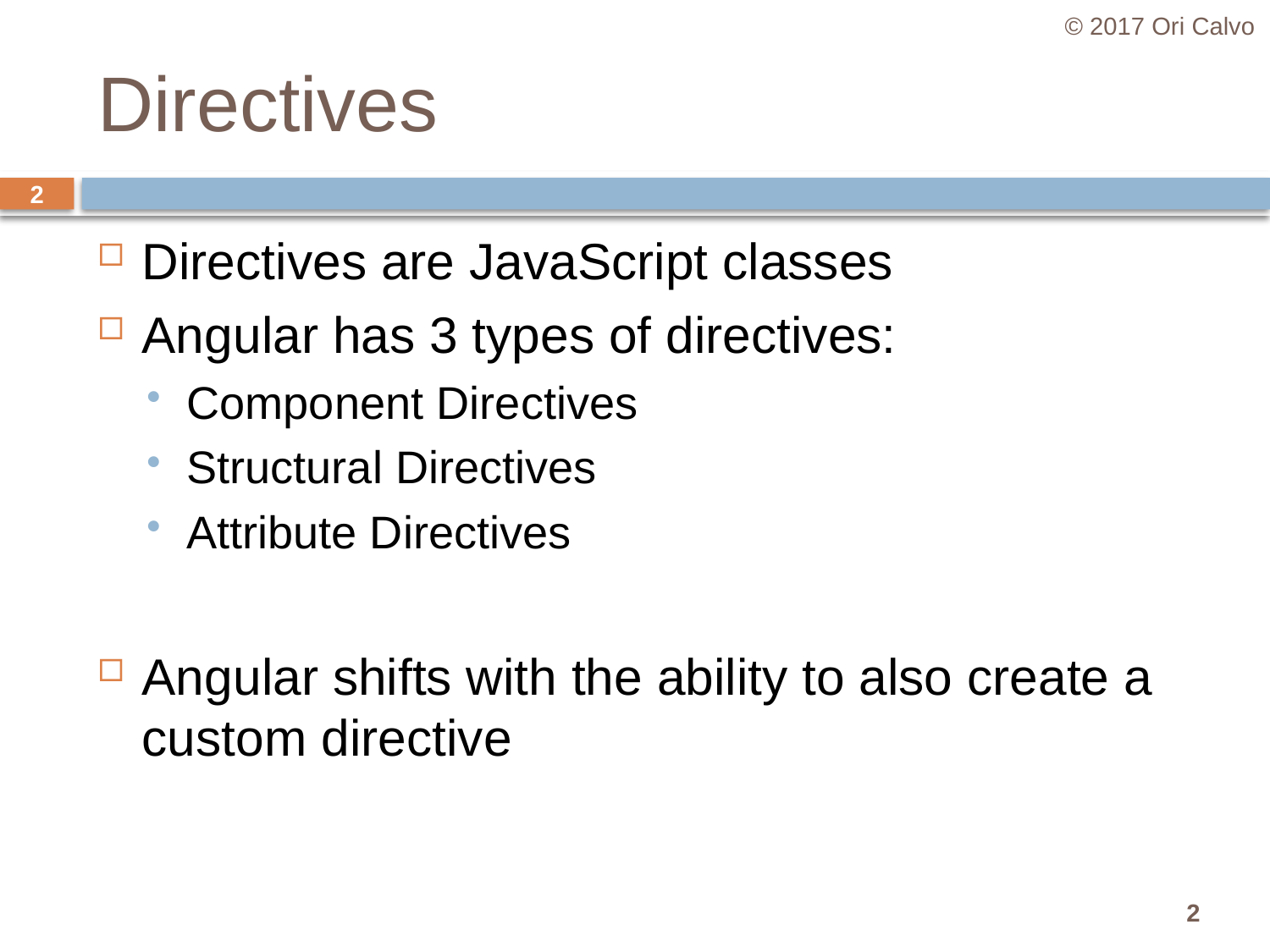

© 2017 Ori Calvo
# Directives
2
Directives are JavaScript classes
Angular has 3 types of directives:
Component Directives
Structural Directives
Attribute Directives

Angular shifts with the ability to also create a custom directive